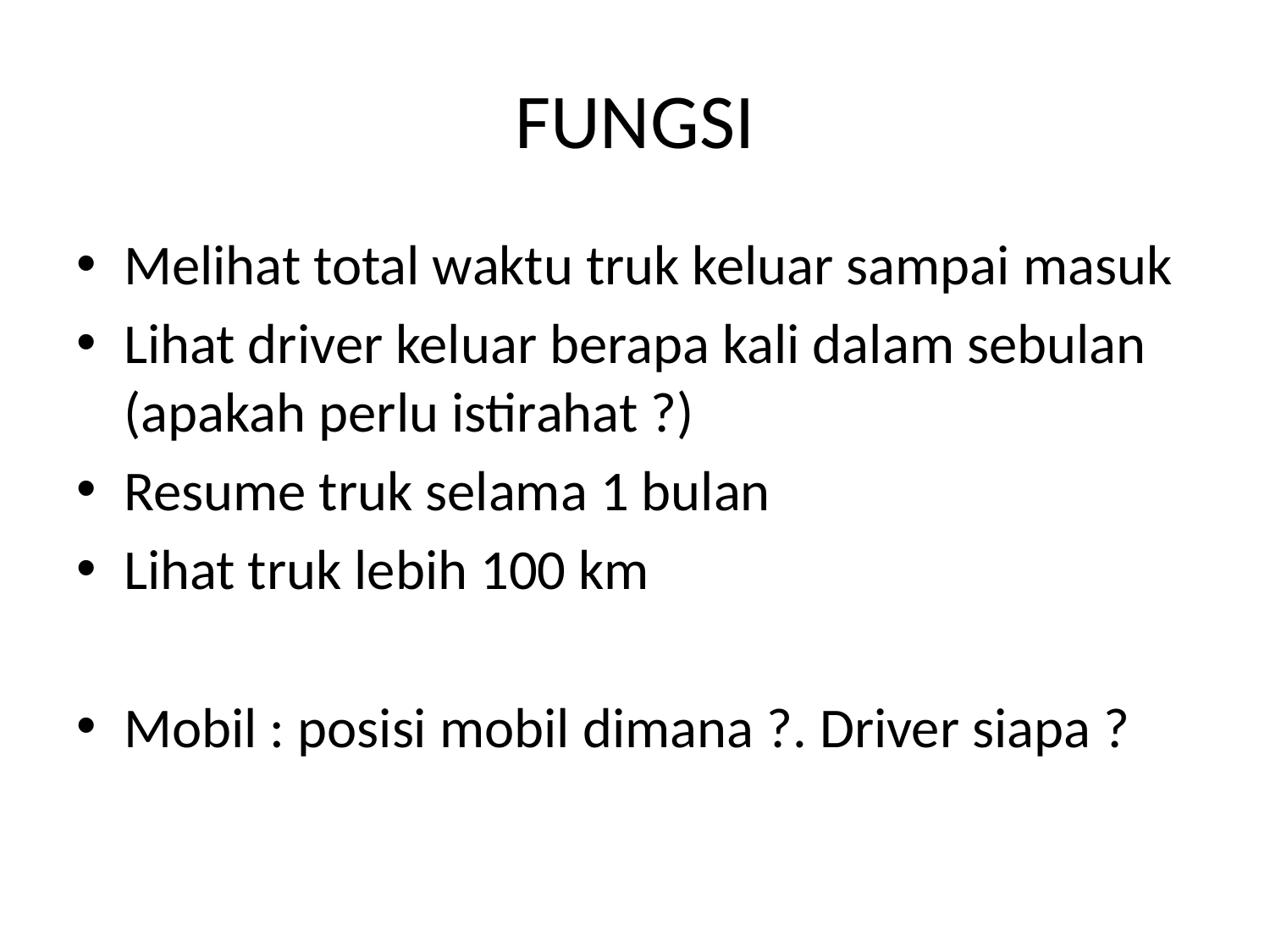

# FUNGSI
Melihat total waktu truk keluar sampai masuk
Lihat driver keluar berapa kali dalam sebulan (apakah perlu istirahat ?)
Resume truk selama 1 bulan
Lihat truk lebih 100 km

Mobil : posisi mobil dimana ?. Driver siapa ?